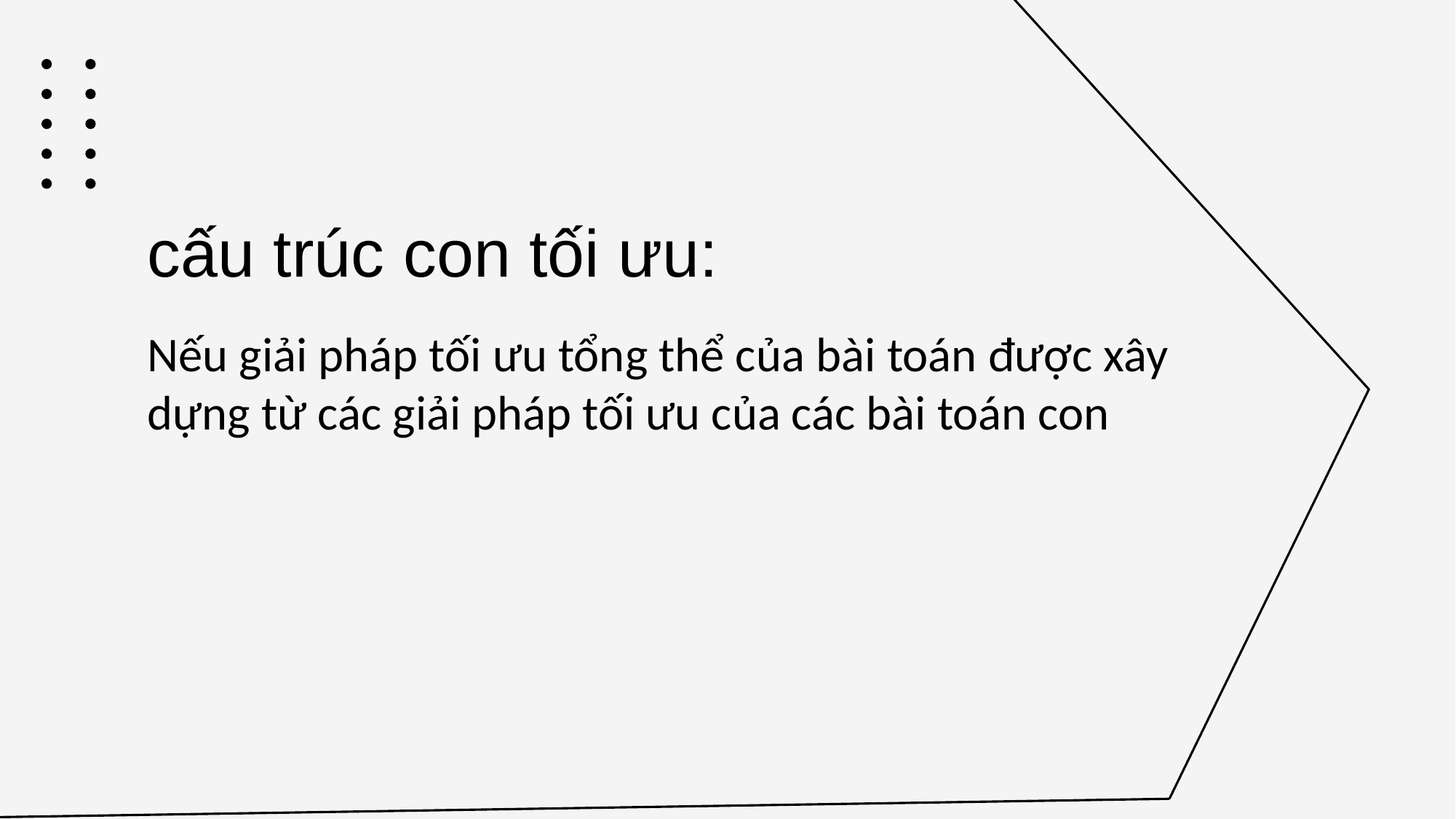

cấu trúc con tối ưu:
Nếu giải pháp tối ưu tổng thể của bài toán được xây dựng từ các giải pháp tối ưu của các bài toán con